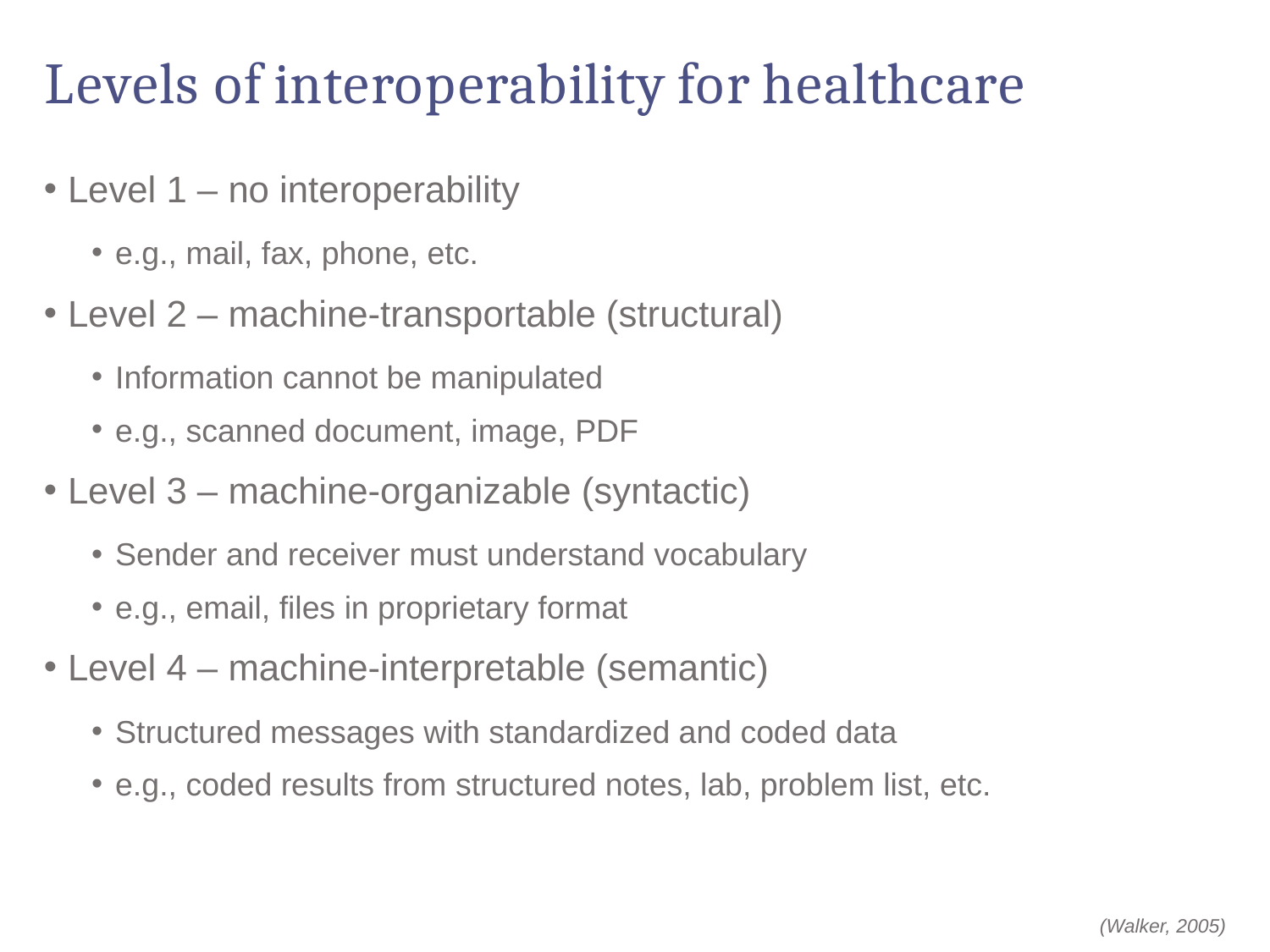

# Levels of interoperability for healthcare
Level 1 – no interoperability
e.g., mail, fax, phone, etc.
Level 2 – machine-transportable (structural)
Information cannot be manipulated
e.g., scanned document, image, PDF
Level 3 – machine-organizable (syntactic)
Sender and receiver must understand vocabulary
e.g., email, files in proprietary format
Level 4 – machine-interpretable (semantic)
Structured messages with standardized and coded data
e.g., coded results from structured notes, lab, problem list, etc.
(Walker, 2005)